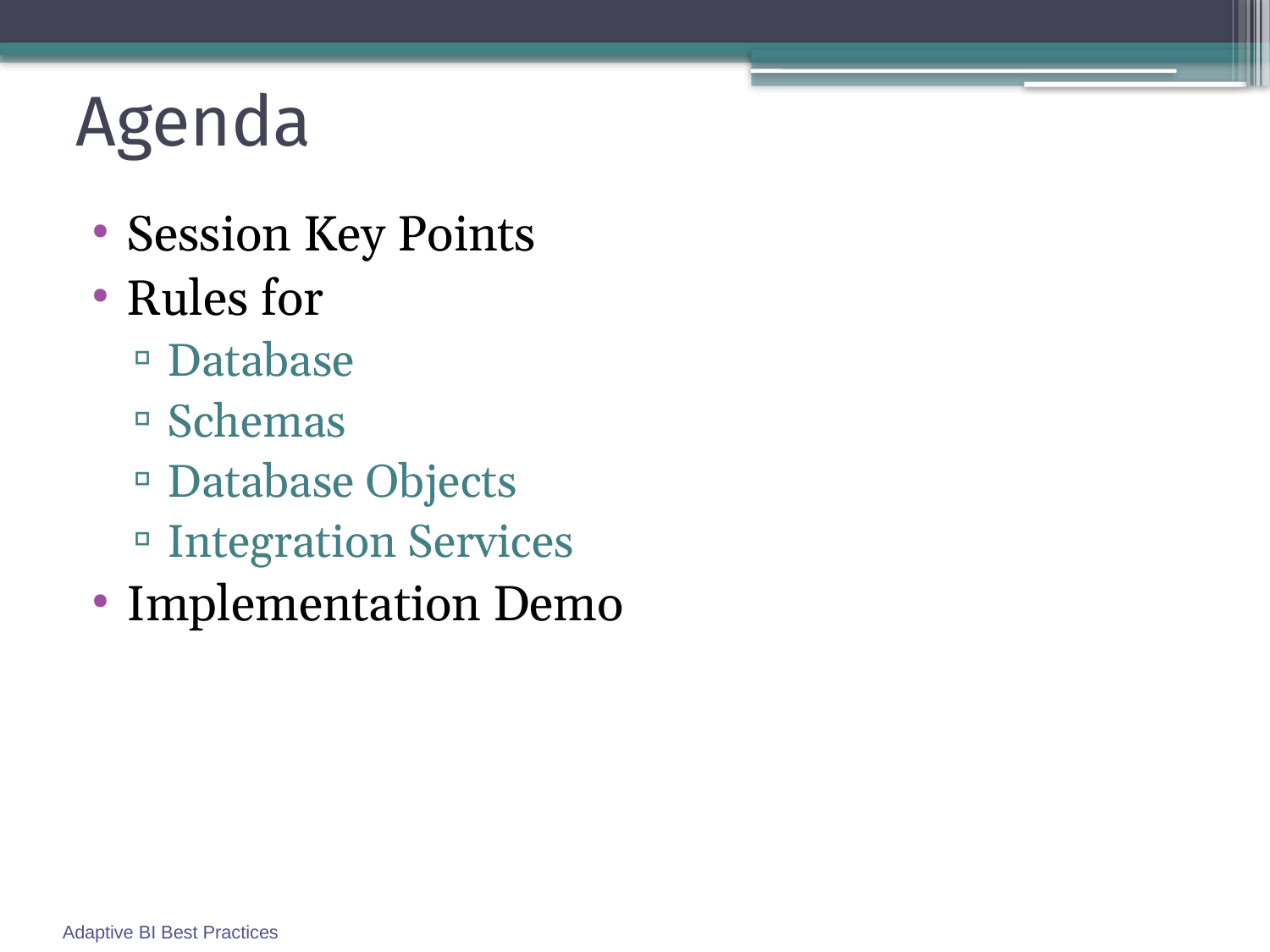

# Agenda
Session Key Points
Rules for
Database
Schemas
Database Objects
Integration Services
Implementation Demo